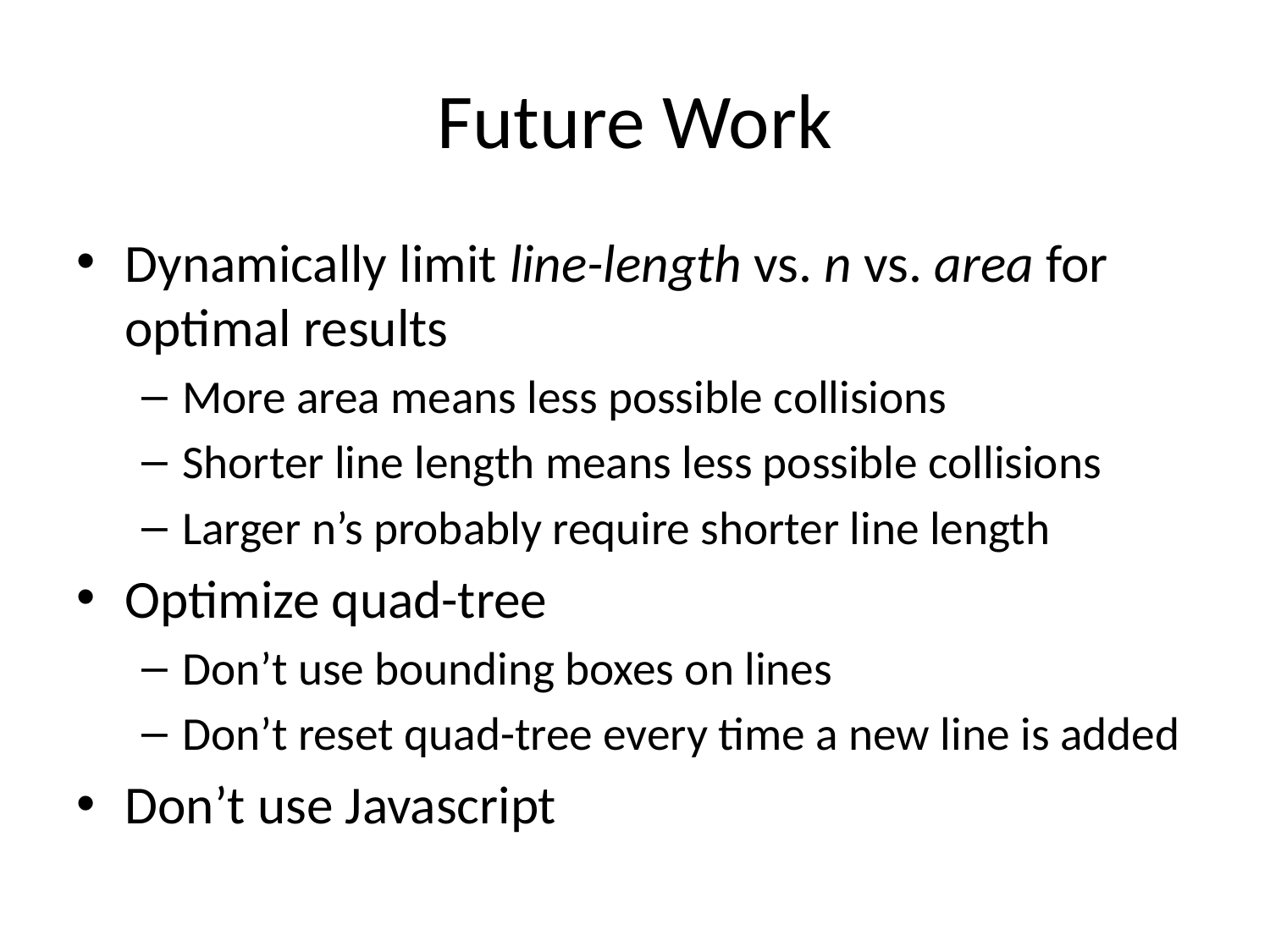

# Future Work
Dynamically limit line-length vs. n vs. area for optimal results
More area means less possible collisions
Shorter line length means less possible collisions
Larger n’s probably require shorter line length
Optimize quad-tree
Don’t use bounding boxes on lines
Don’t reset quad-tree every time a new line is added
Don’t use Javascript